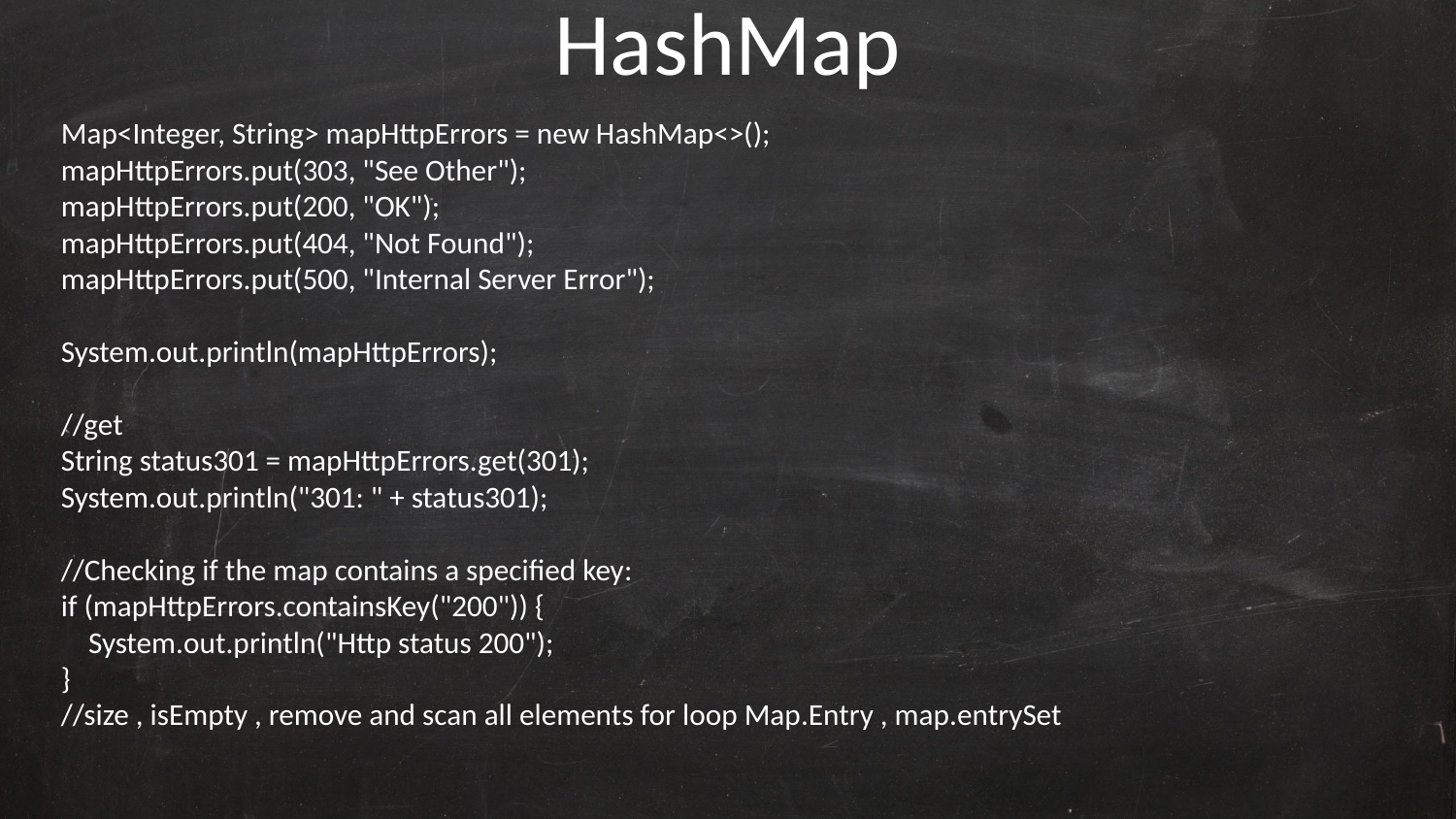

HashMap

        Map<Integer, String> mapHttpErrors = new HashMap<>();
        mapHttpErrors.put(303, "See Other");
        mapHttpErrors.put(200, "OK");
        mapHttpErrors.put(404, "Not Found");
        mapHttpErrors.put(500, "Internal Server Error");

        System.out.println(mapHttpErrors);

        //get
        String status301 = mapHttpErrors.get(301);
        System.out.println("301: " + status301);

        //Checking if the map contains a specified key:
        if (mapHttpErrors.containsKey("200")) {
            System.out.println("Http status 200");
        }
        //size , isEmpty , remove and scan all elements for loop Map.Entry , map.entrySet